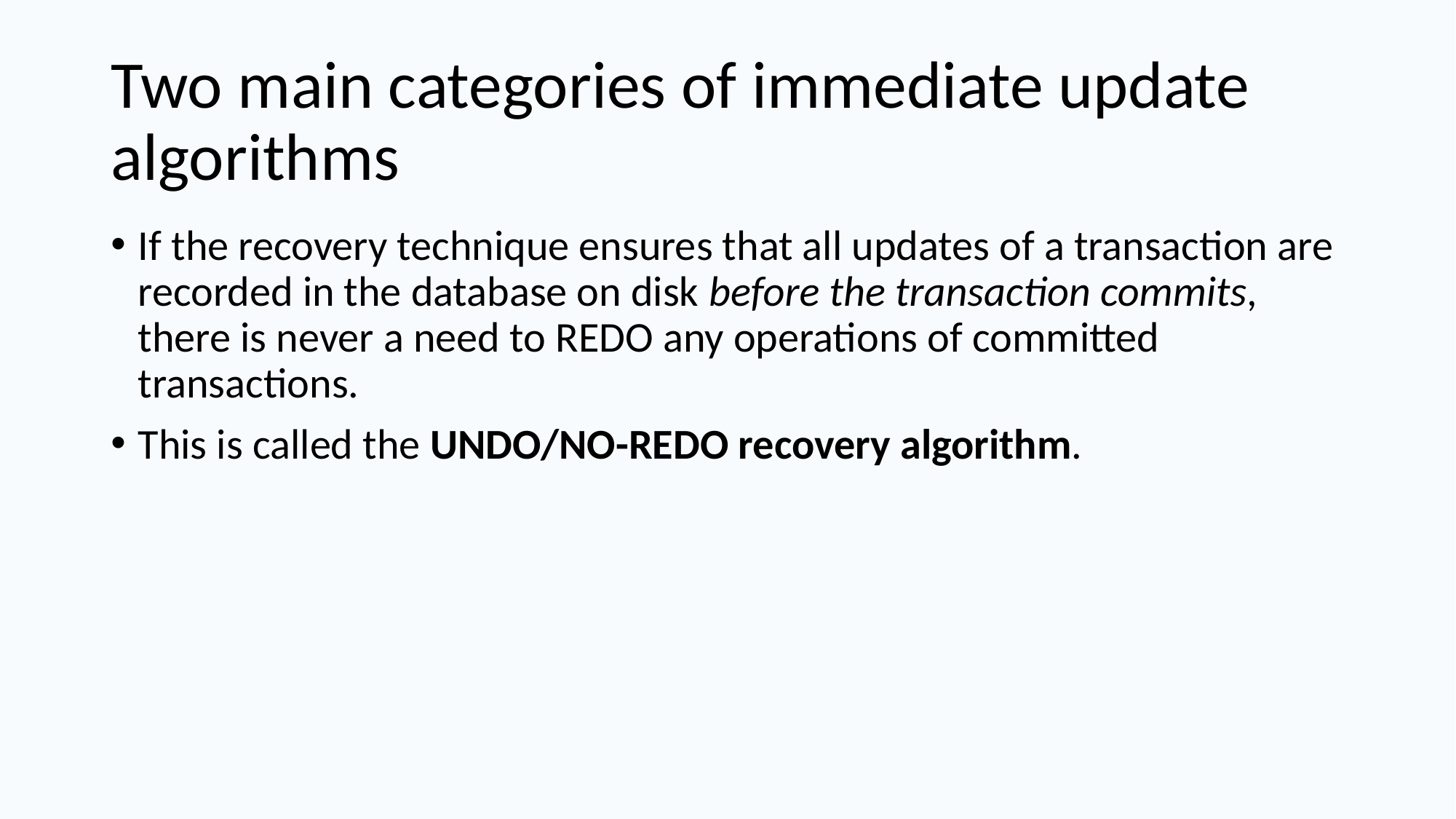

# Two main categories of immediate update algorithms
If the recovery technique ensures that all updates of a transaction are recorded in the database on disk before the transaction commits, there is never a need to REDO any operations of committed transactions.
This is called the UNDO/NO-REDO recovery algorithm.